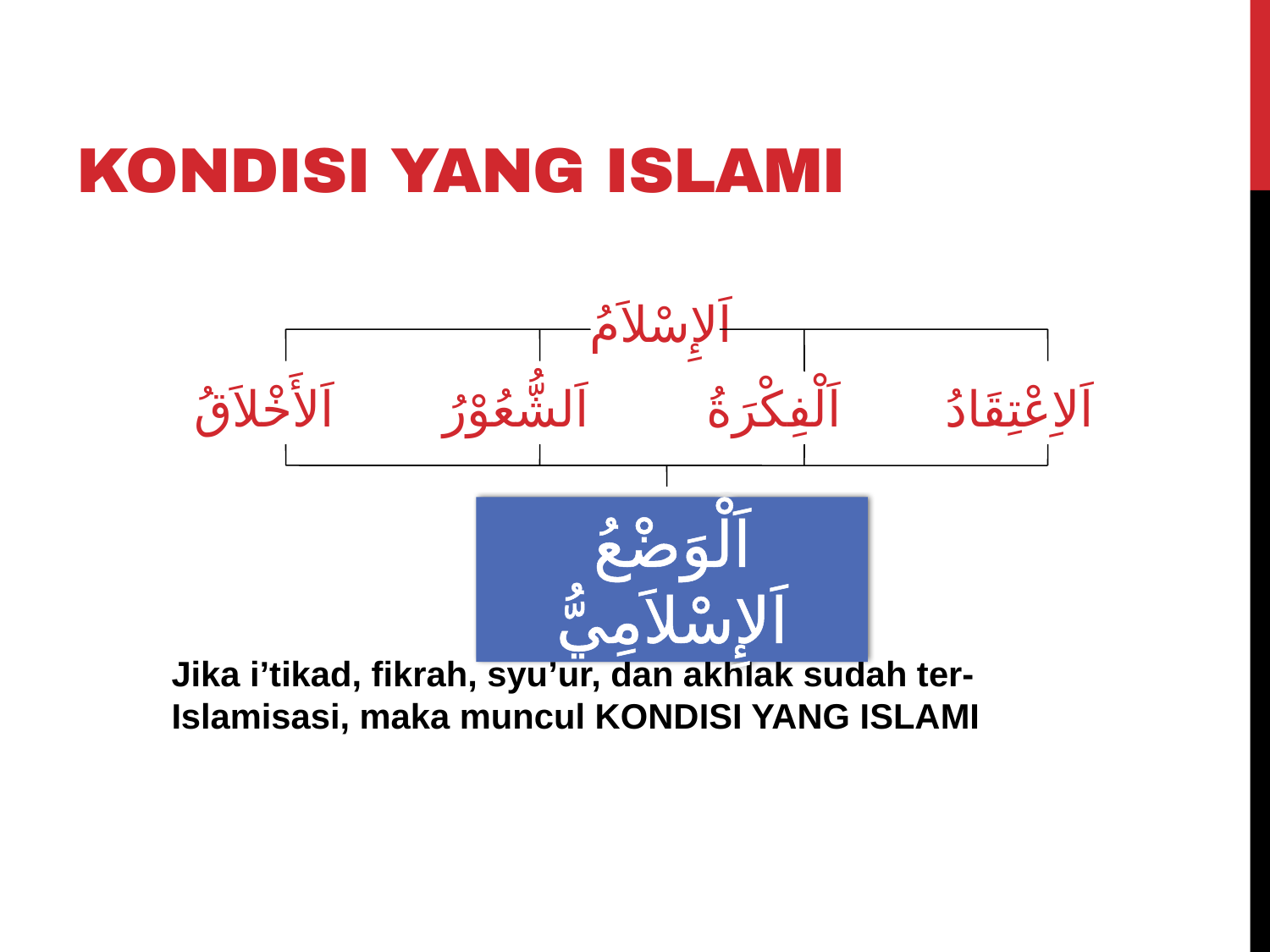

# KONDISI YANG ISLAMI
اَلإِسْلاَمُ

اَلاِعْتِقَادُ		اَلْفِكْرَةُ		اَلشُّعُوْرُ		اَلأَخْلاَقُ

اَلْوَضْعُ اَلإِسْلاَمِيُّ
Jika i’tikad, fikrah, syu’ur, dan akhlak sudah ter-Islamisasi, maka muncul KONDISI YANG ISLAMI